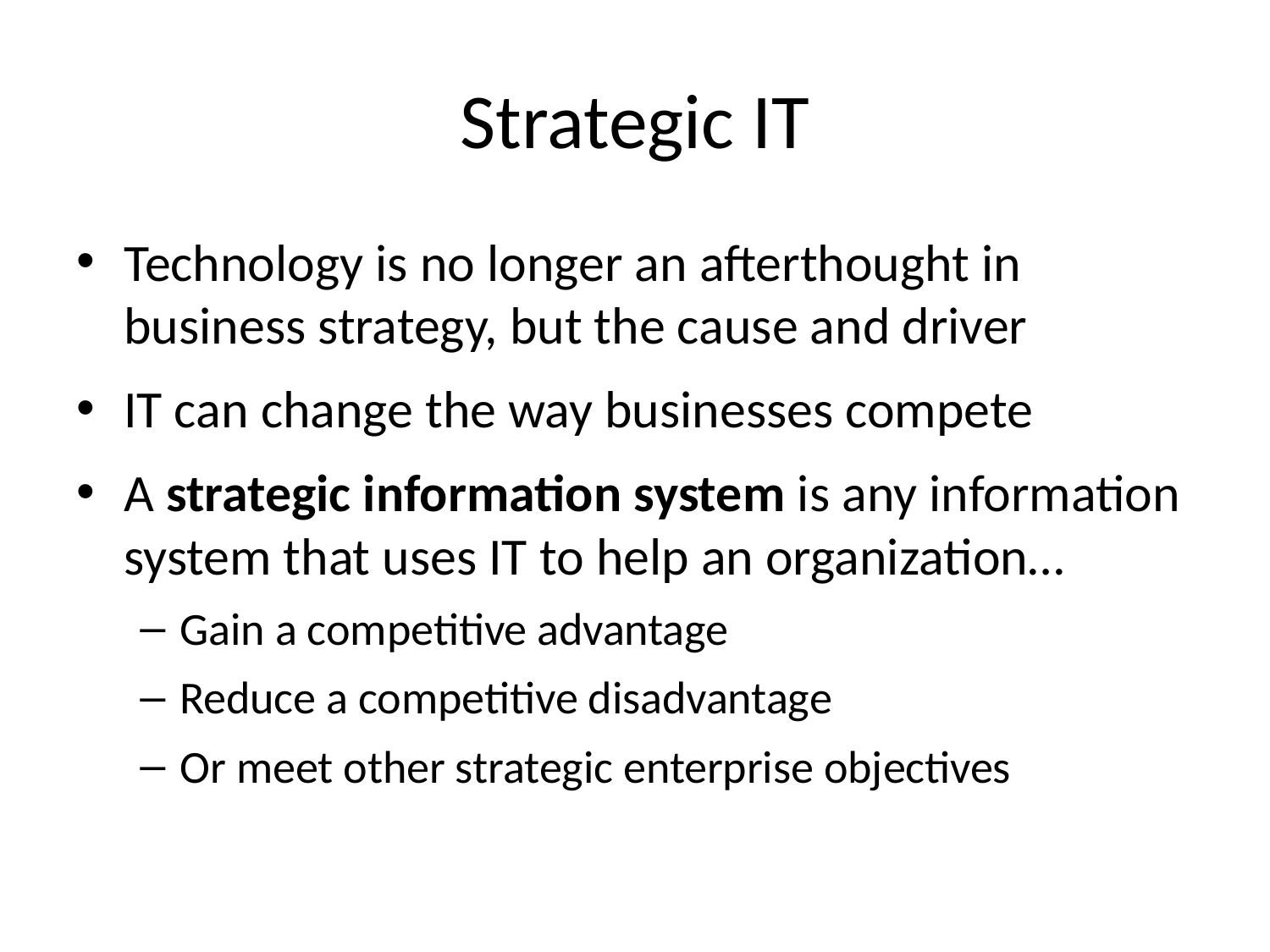

# Strategic IT
Technology is no longer an afterthought in business strategy, but the cause and driver
IT can change the way businesses compete
A strategic information system is any information system that uses IT to help an organization…
Gain a competitive advantage
Reduce a competitive disadvantage
Or meet other strategic enterprise objectives